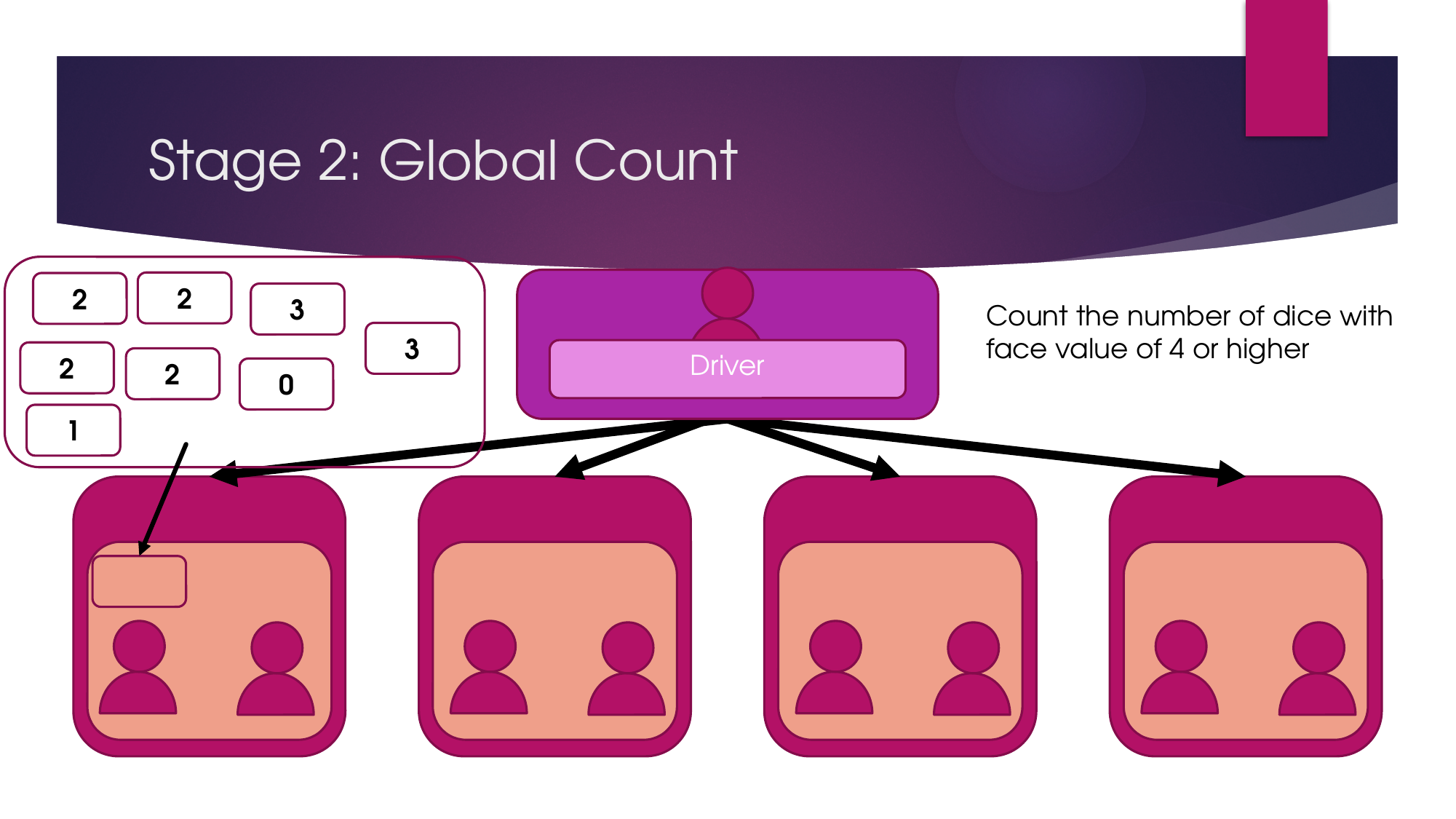

# Stage 2: Global Count

2
2
3
Count the number of dice with
face value of 4 or higher

3
Driver
2
2
0
1